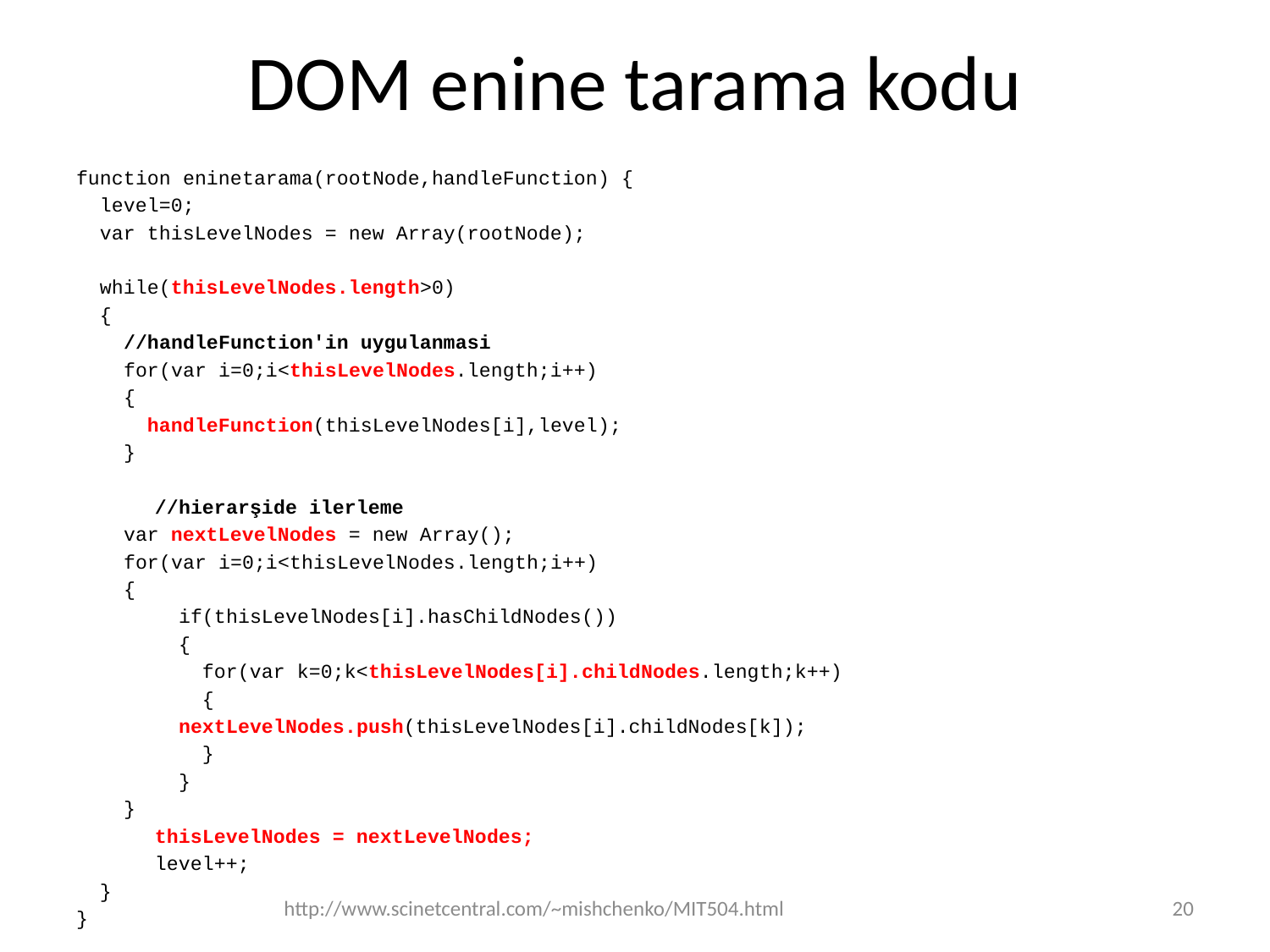

# DOM enine tarama kodu
function eninetarama(rootNode,handleFunction) {
  level=0;
  var thisLevelNodes = new Array(rootNode);

  while(thisLevelNodes.length>0)
  {
    //handleFunction'in uygulanmasi
    for(var i=0;i<thisLevelNodes.length;i++)
    {
      handleFunction(thisLevelNodes[i],level);
    }

	//hierarşide ilerleme
    var nextLevelNodes = new Array();
    for(var i=0;i<thisLevelNodes.length;i++)
    {
	  if(thisLevelNodes[i].hasChildNodes())
	  {
  	    for(var k=0;k<thisLevelNodes[i].childNodes.length;k++)
	    {
    	  nextLevelNodes.push(thisLevelNodes[i].childNodes[k]);
	    }
	  }
    }
	thisLevelNodes = nextLevelNodes;
	level++;
  }
}
http://www.scinetcentral.com/~mishchenko/MIT504.html
20